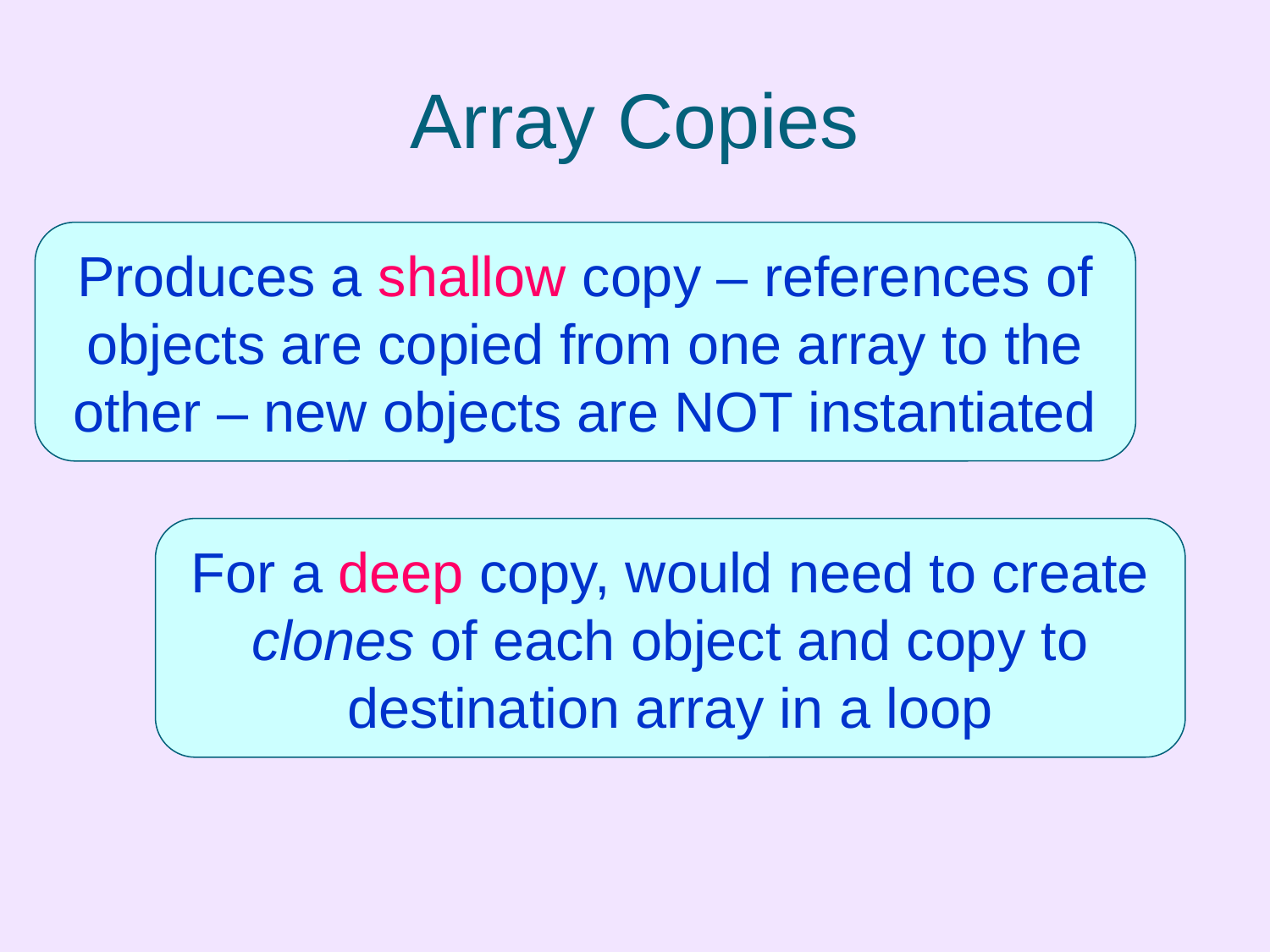

# Array Copies
Produces a shallow copy – references of objects are copied from one array to the other – new objects are NOT instantiated
For a deep copy, would need to create clones of each object and copy to destination array in a loop